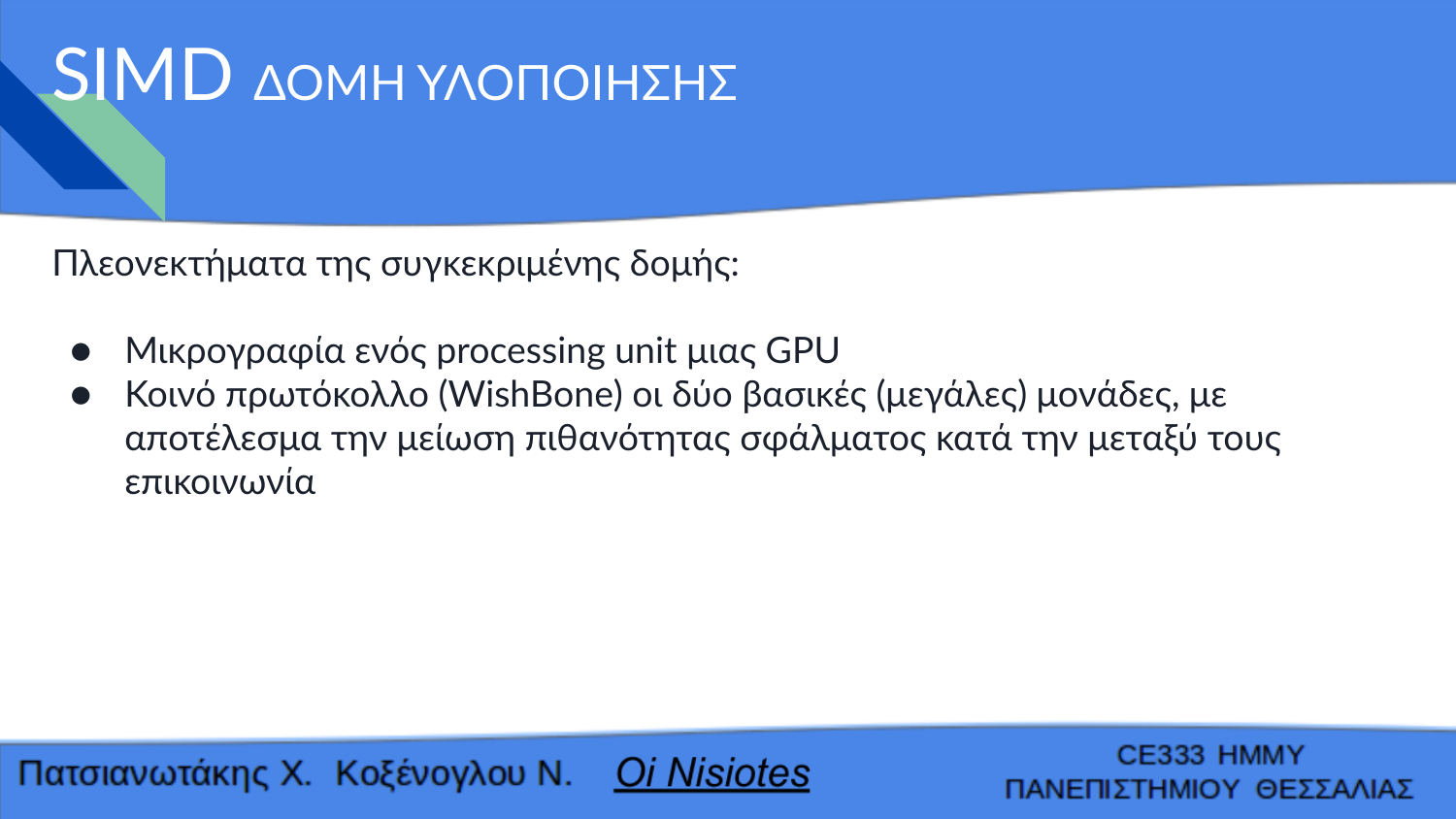

# SIMD ΔΟΜΗ ΥΛΟΠΟΙΗΣΗΣ

Πλεονεκτήματα της συγκεκριμένης δομής:

Μικρογραφία ενός processing unit μιας GPU
Κοινό πρωτόκολλο (WishBone) οι δύο βασικές (μεγάλες) μονάδες, με αποτέλεσμα την μείωση πιθανότητας σφάλματος κατά την μεταξύ τους επικοινωνία